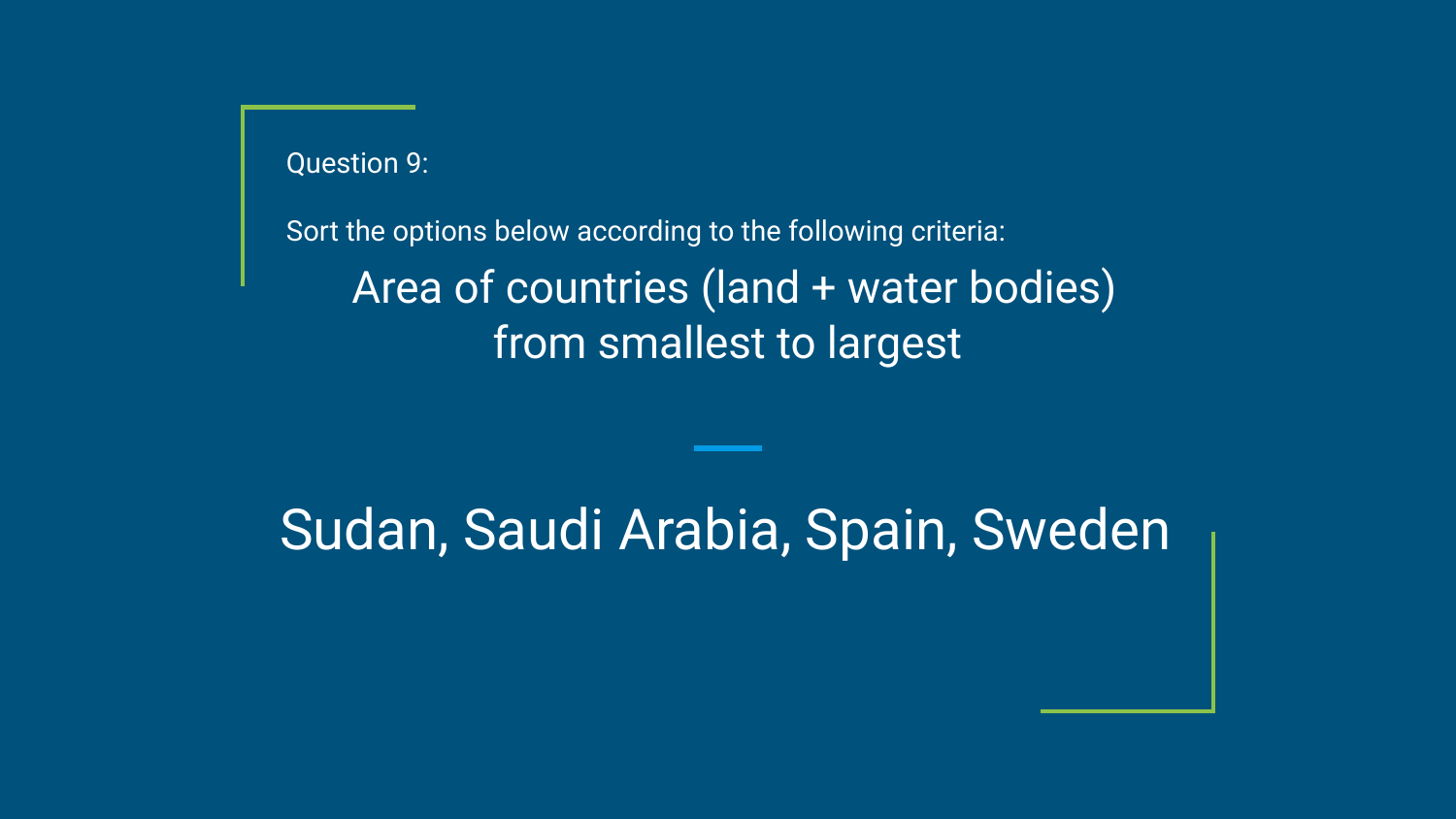

Question 9:

Sort the options below according to the following criteria:
 Area of countries (land + water bodies) from smallest to largest
Sudan, Saudi Arabia, Spain, Sweden